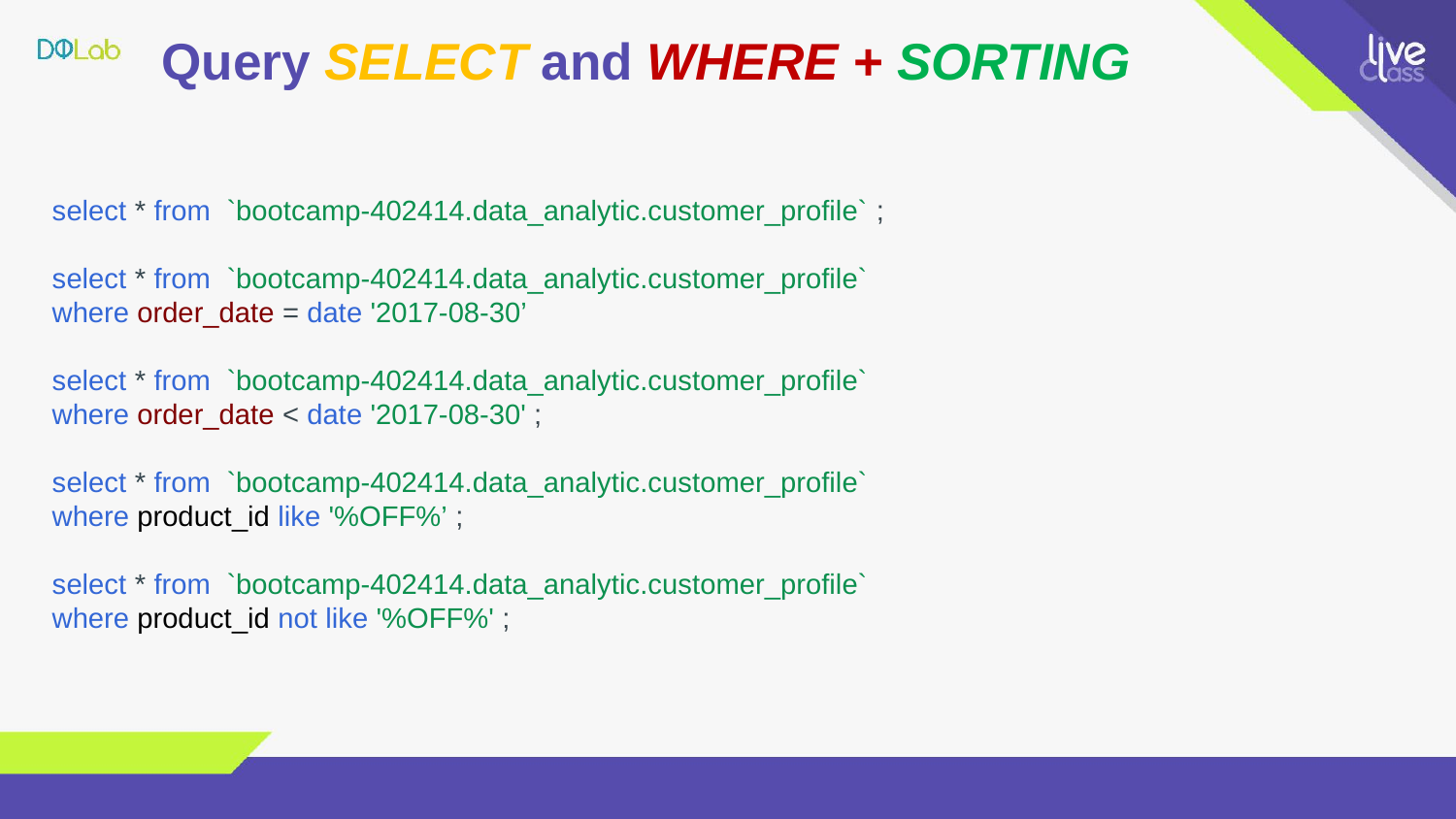

# Query SELECT and WHERE + SORTING
select * from  `bootcamp-402414.data_analytic.customer_profile` ;
select * from  `bootcamp-402414.data_analytic.customer_profile`
where order_date = date '2017-08-30’

select * from  `bootcamp-402414.data_analytic.customer_profile`
where order_date < date '2017-08-30' ;
select * from  `bootcamp-402414.data_analytic.customer_profile`
where product_id like '%OFF%’ ;

select * from  `bootcamp-402414.data_analytic.customer_profile`
where product_id not like '%OFF%' ;